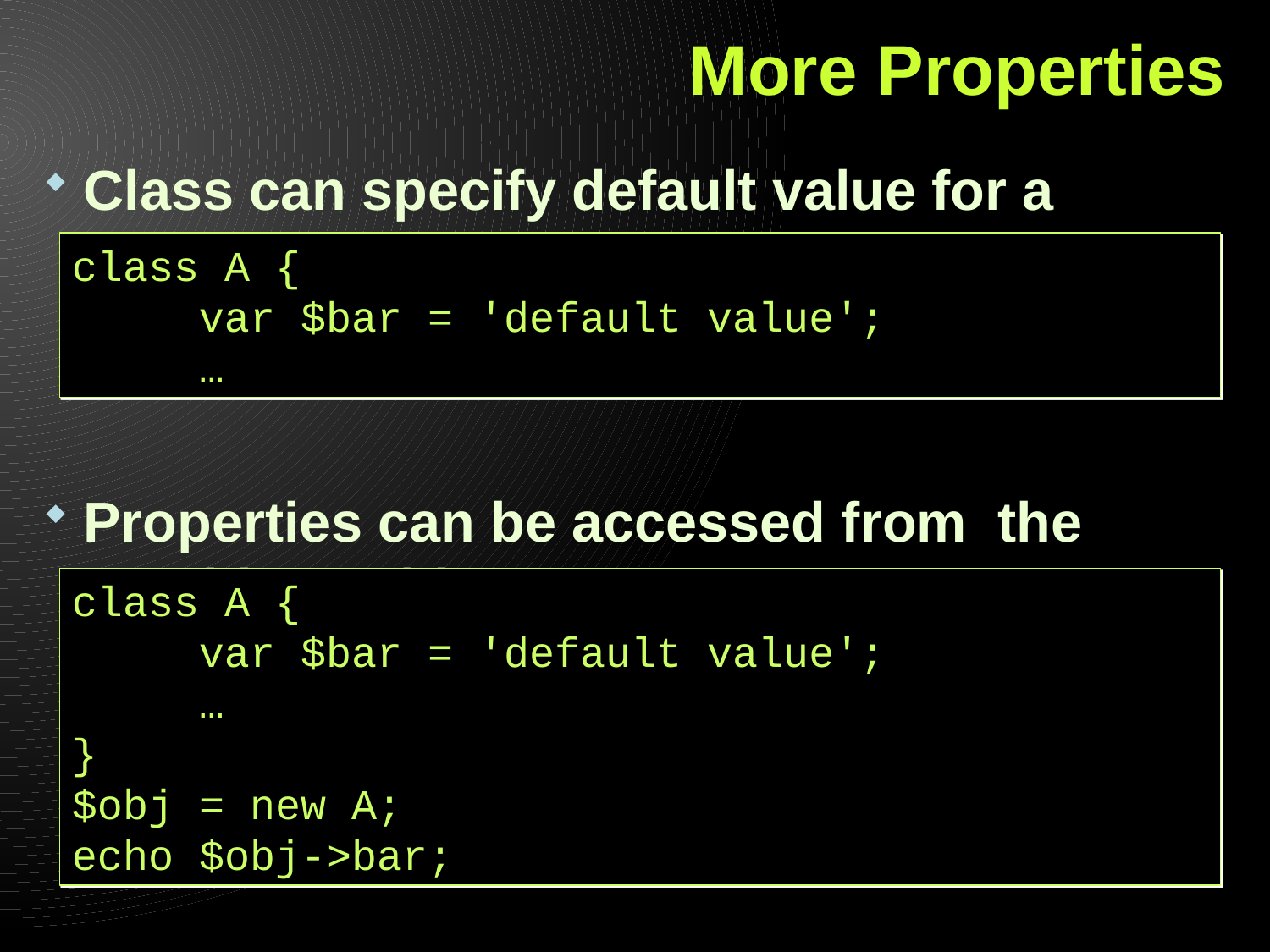

# More Properties
Class can specify default value for a property

Properties can be accessed from  the outside world
class A {
	var $bar = 'default value';
	…
class A {
	var $bar = 'default value';
	…
}
$obj = new A;
echo $obj->bar;